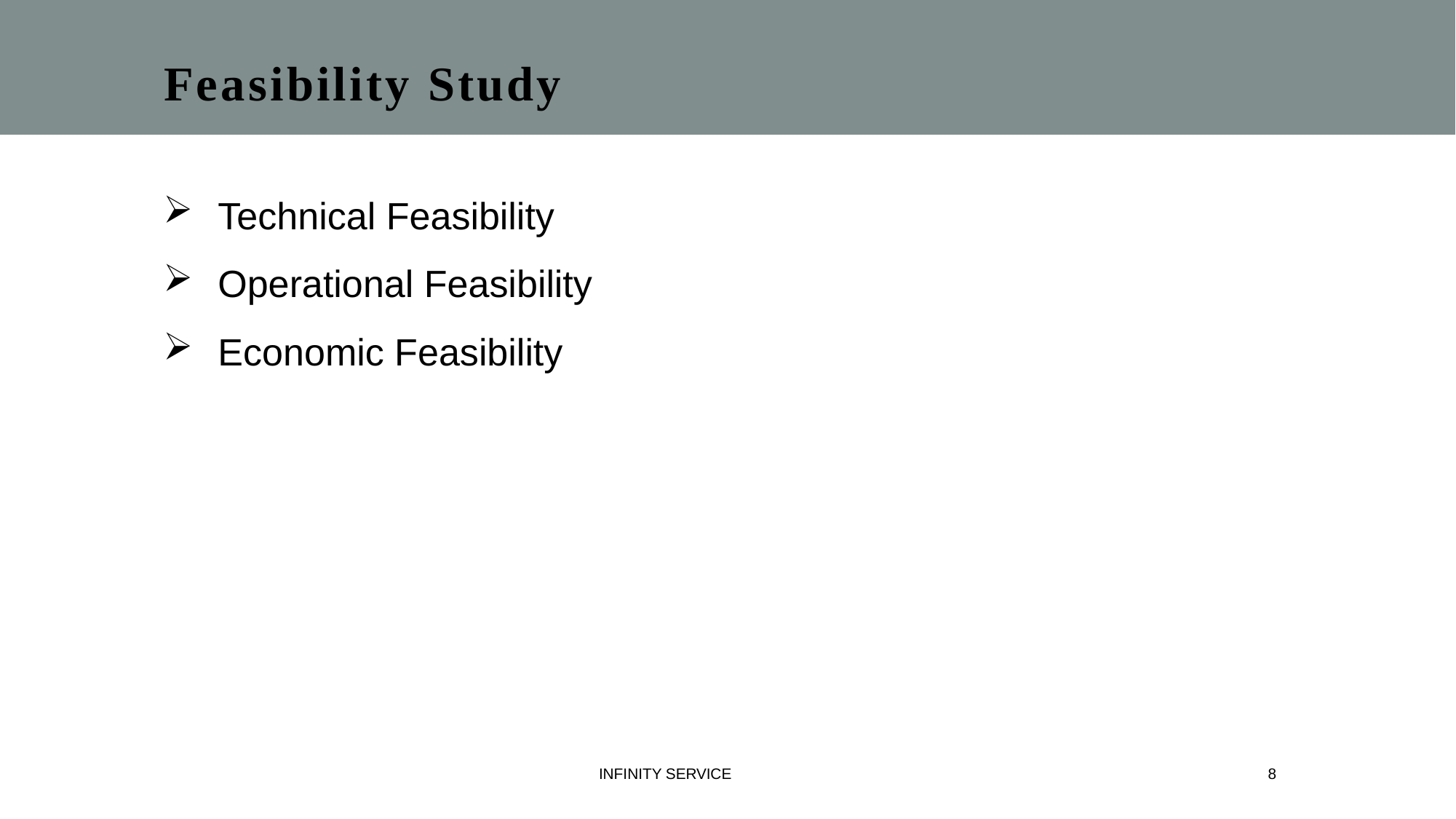

Feasibility Study
Technical Feasibility
Operational Feasibility
Economic Feasibility
INFINITY SERVICE
8